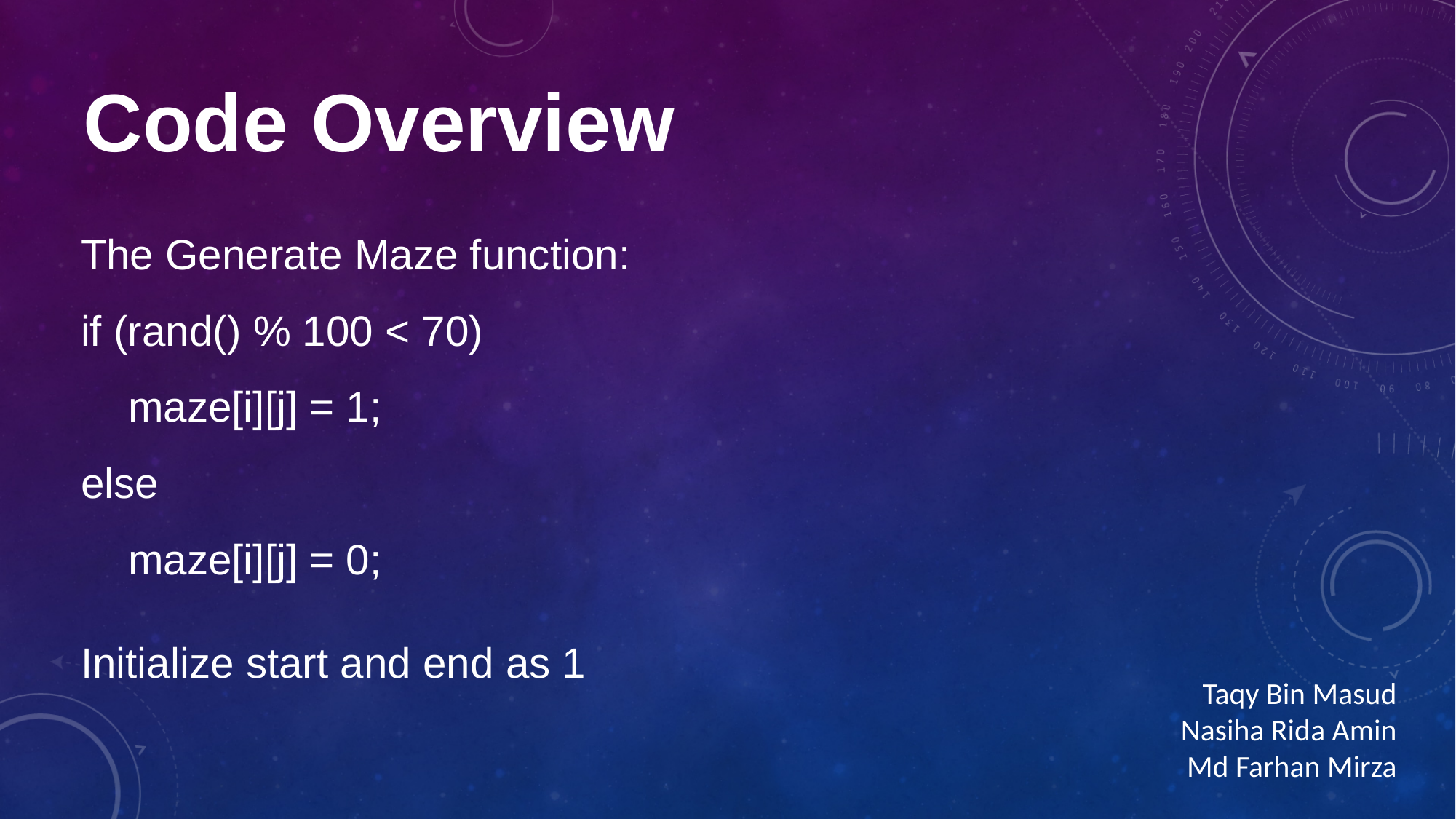

Code Overview
The Generate Maze function:
if (rand() % 100 < 70)
    maze[i][j] = 1;
else
    maze[i][j] = 0;
Initialize start and end as 1